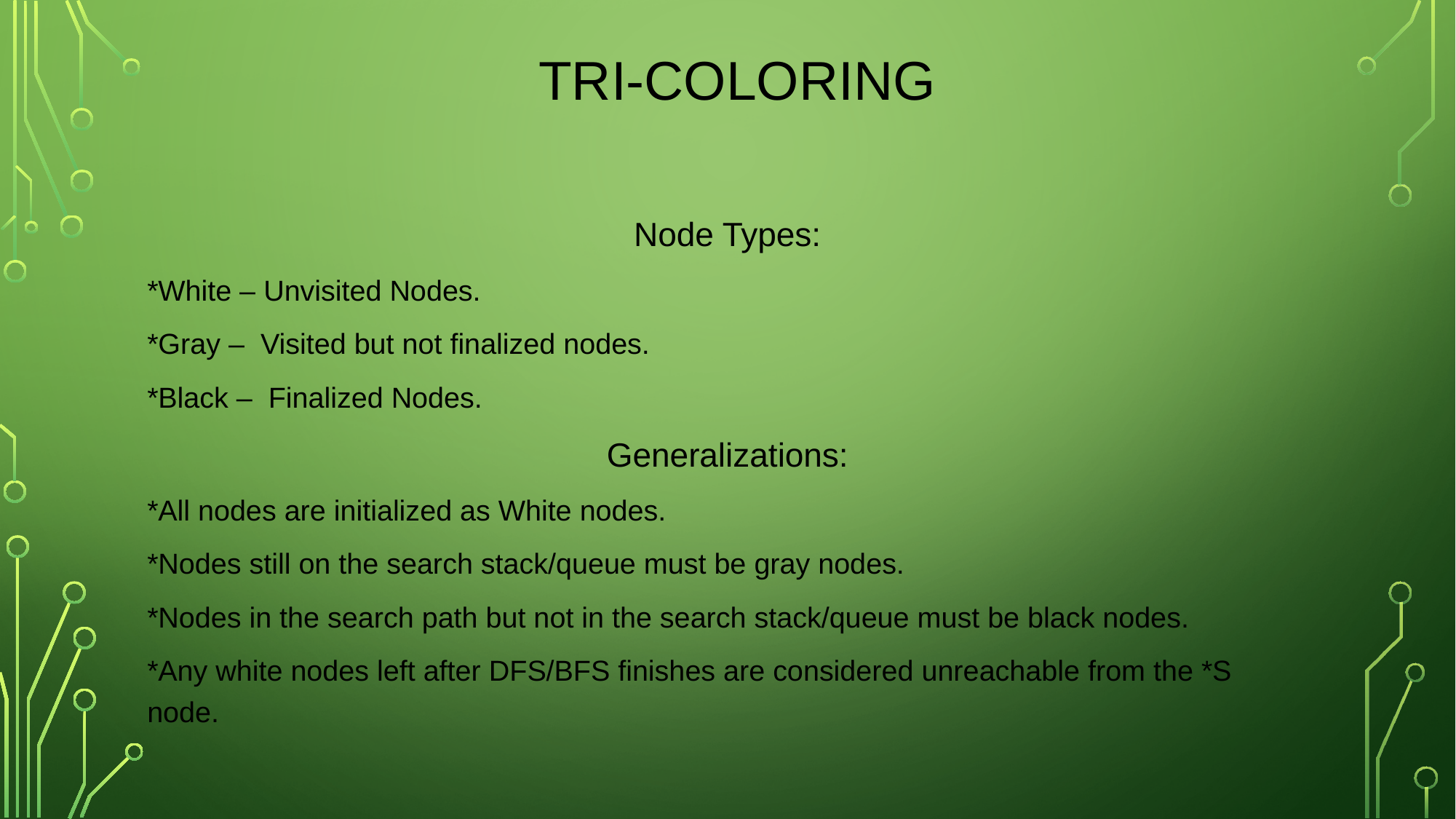

# Tri-Coloring
Node Types:
*White – Unvisited Nodes.
*Gray –  Visited but not finalized nodes.
*Black –  Finalized Nodes.
Generalizations:
*All nodes are initialized as White nodes.
*Nodes still on the search stack/queue must be gray nodes.
*Nodes in the search path but not in the search stack/queue must be black nodes.
*Any white nodes left after DFS/BFS finishes are considered unreachable from the *S node.